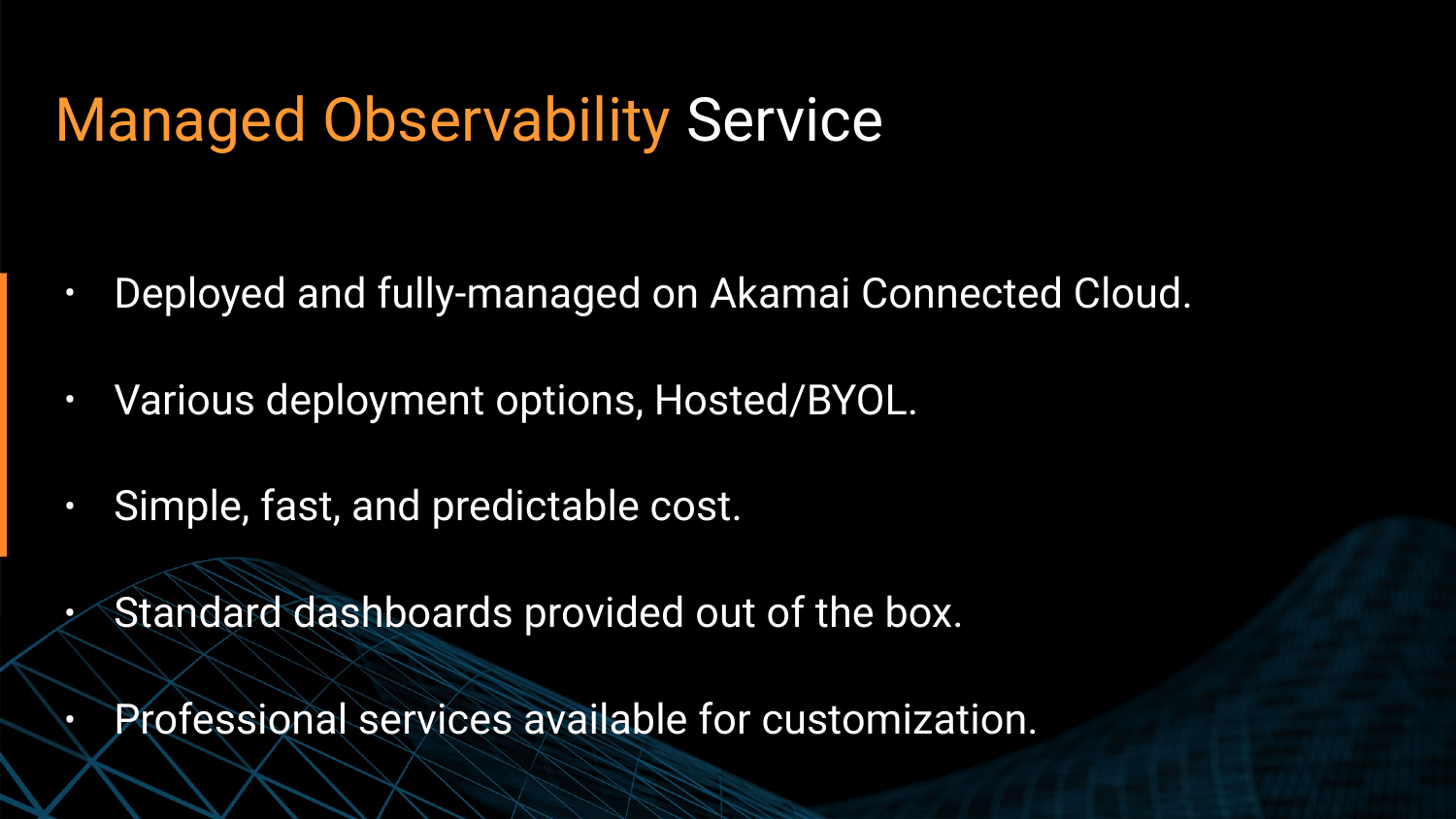

Managed Observability Service
Deployed and fully-managed on Akamai Connected Cloud.
Various deployment options, Hosted/BYOL.
Simple, fast, and predictable cost.
Standard dashboards provided out of the box.
Professional services available for customization.